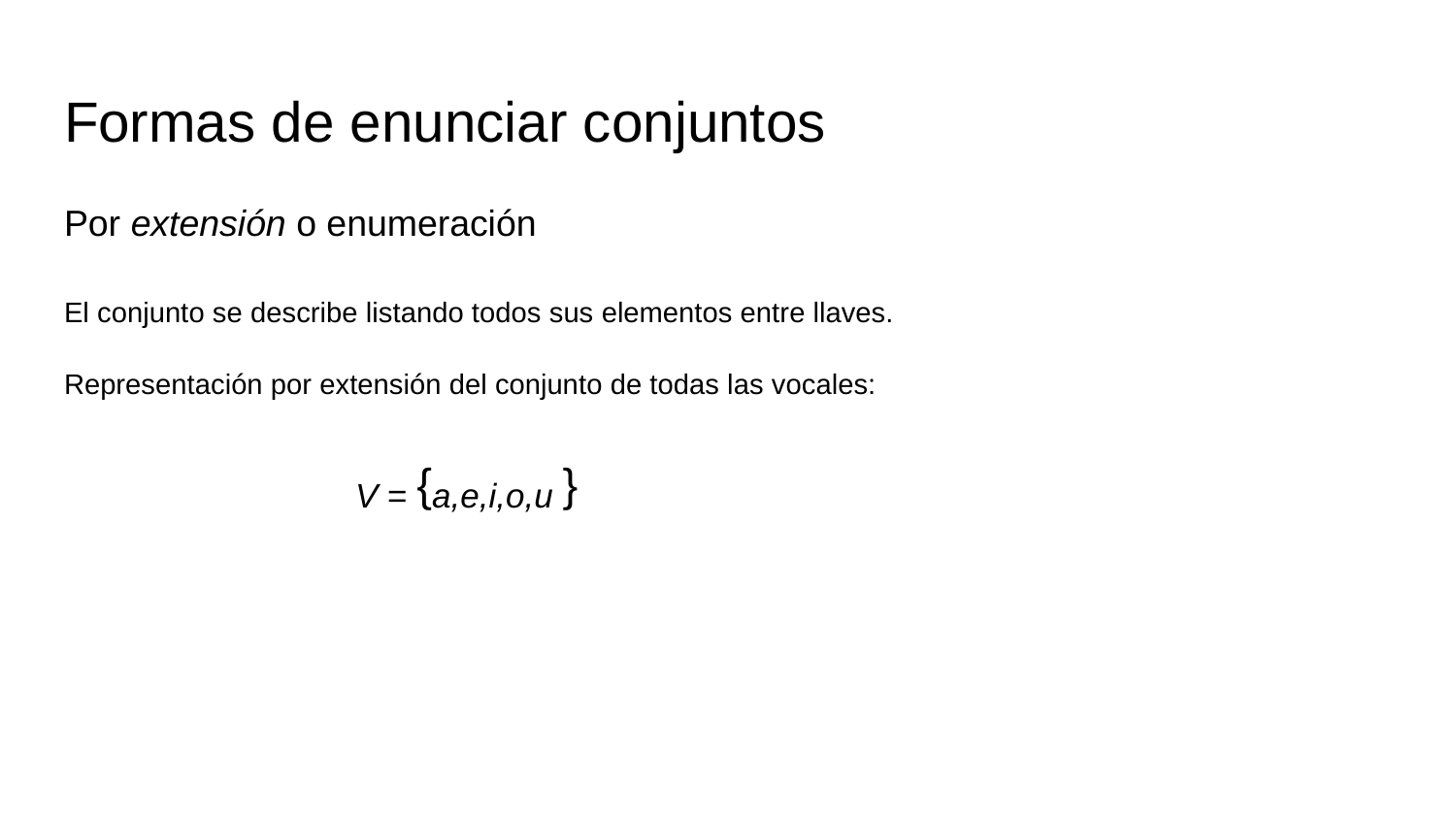

# Formas de enunciar conjuntos
Por extensión o enumeración

El conjunto se describe listando todos sus elementos entre llaves.
Representación por extensión del conjunto de todas las vocales:
V = {a,e,i,o,u }